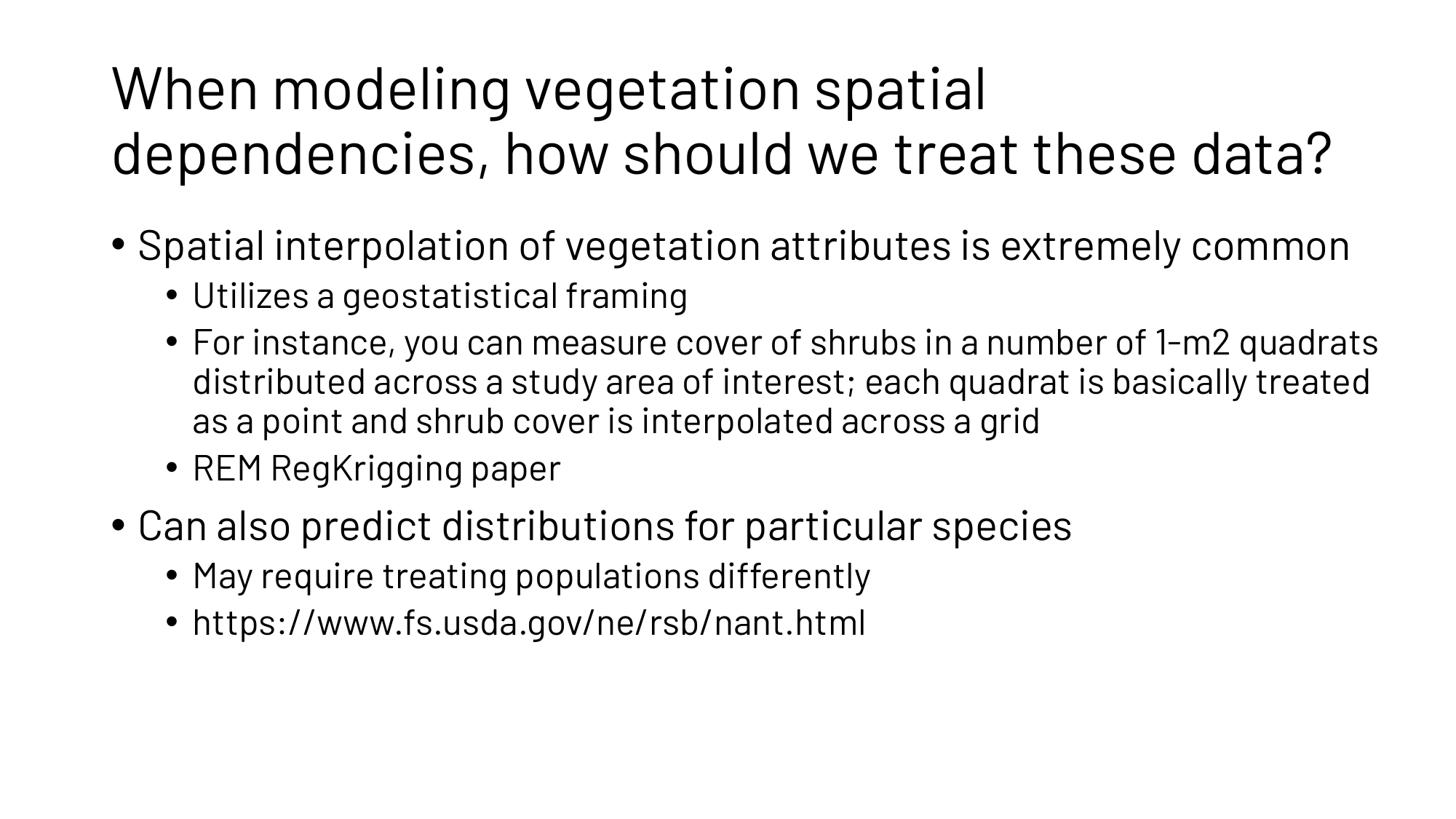

# When modeling vegetation spatial dependencies, how should we treat these data?
Spatial interpolation of vegetation attributes is extremely common
Utilizes a geostatistical framing
For instance, you can measure cover of shrubs in a number of 1-m2 quadrats distributed across a study area of interest; each quadrat is basically treated as a point and shrub cover is interpolated across a grid
REM RegKrigging paper
Can also predict distributions for particular species
May require treating populations differently
https://www.fs.usda.gov/ne/rsb/nant.html